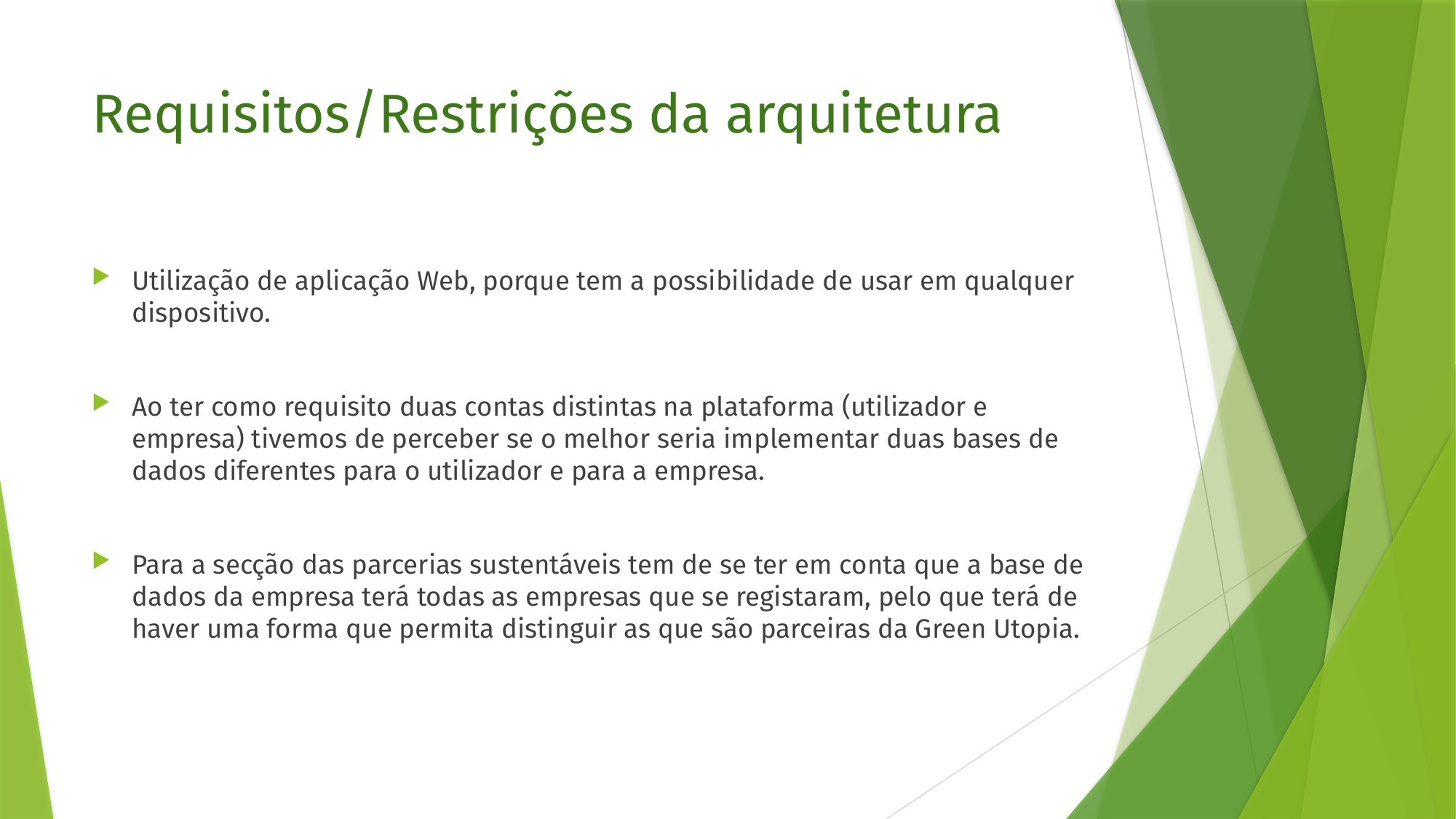

# Requisitos/Restrições da arquitetura
Utilização de aplicação Web, porque tem a possibilidade de usar em qualquer dispositivo.

Ao ter como requisito duas contas distintas na plataforma (utilizador e empresa) tivemos de perceber se o melhor seria implementar duas bases de dados diferentes para o utilizador e para a empresa.

Para a secção das parcerias sustentáveis tem de se ter em conta que a base de dados da empresa terá todas as empresas que se registaram, pelo que terá de haver uma forma que permita distinguir as que são parceiras da Green Utopia.